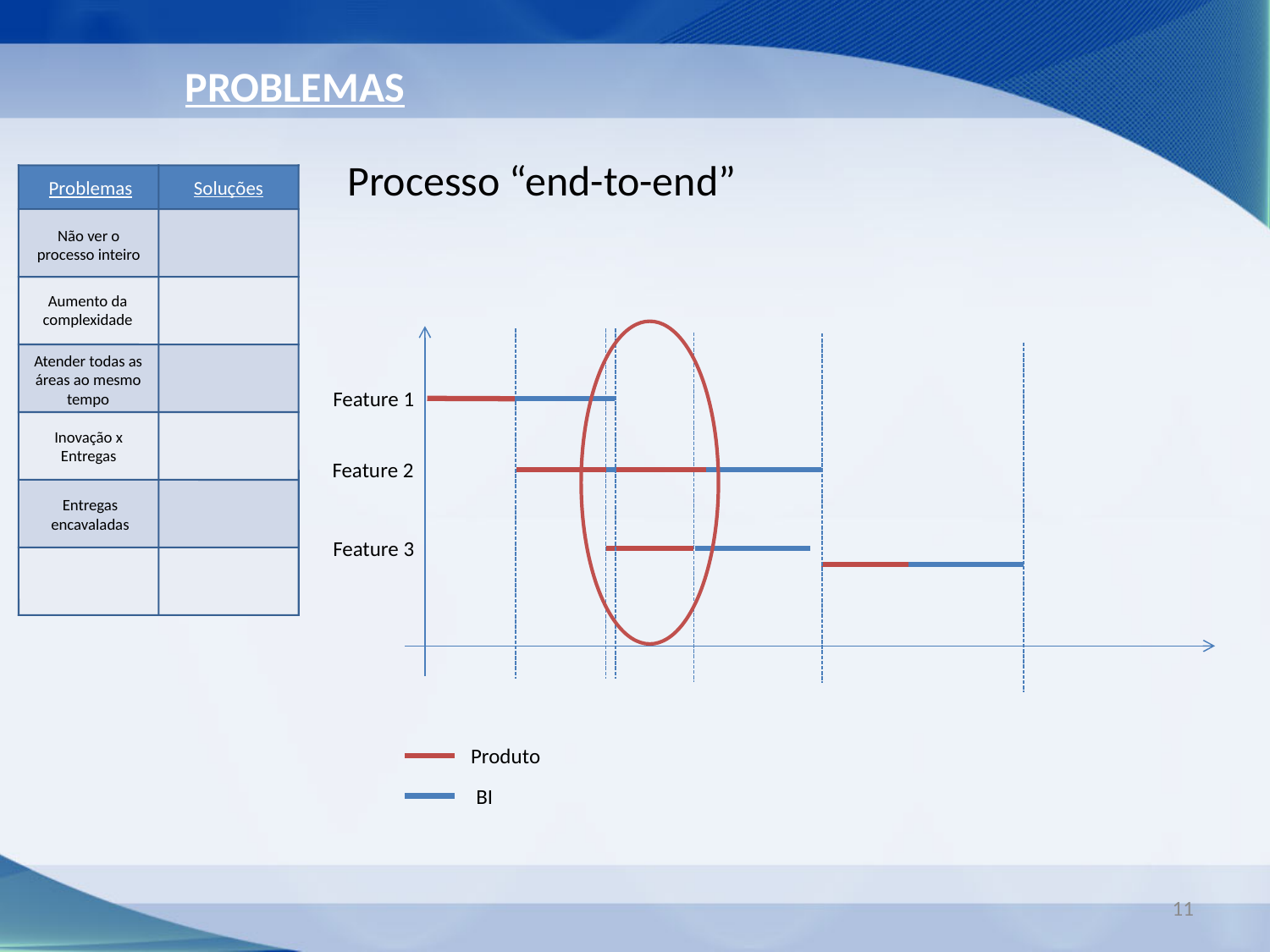

PROBLEMAS
Processo “end-to-end”

Soluções
Problemas

Não ver o processo inteiro

Aumento da complexidade

Atender todas as áreas ao mesmo tempo
Feature 1

Inovação x Entregas

Feature 2

Entregas encavaladas

Feature 3

Produto
BI
11